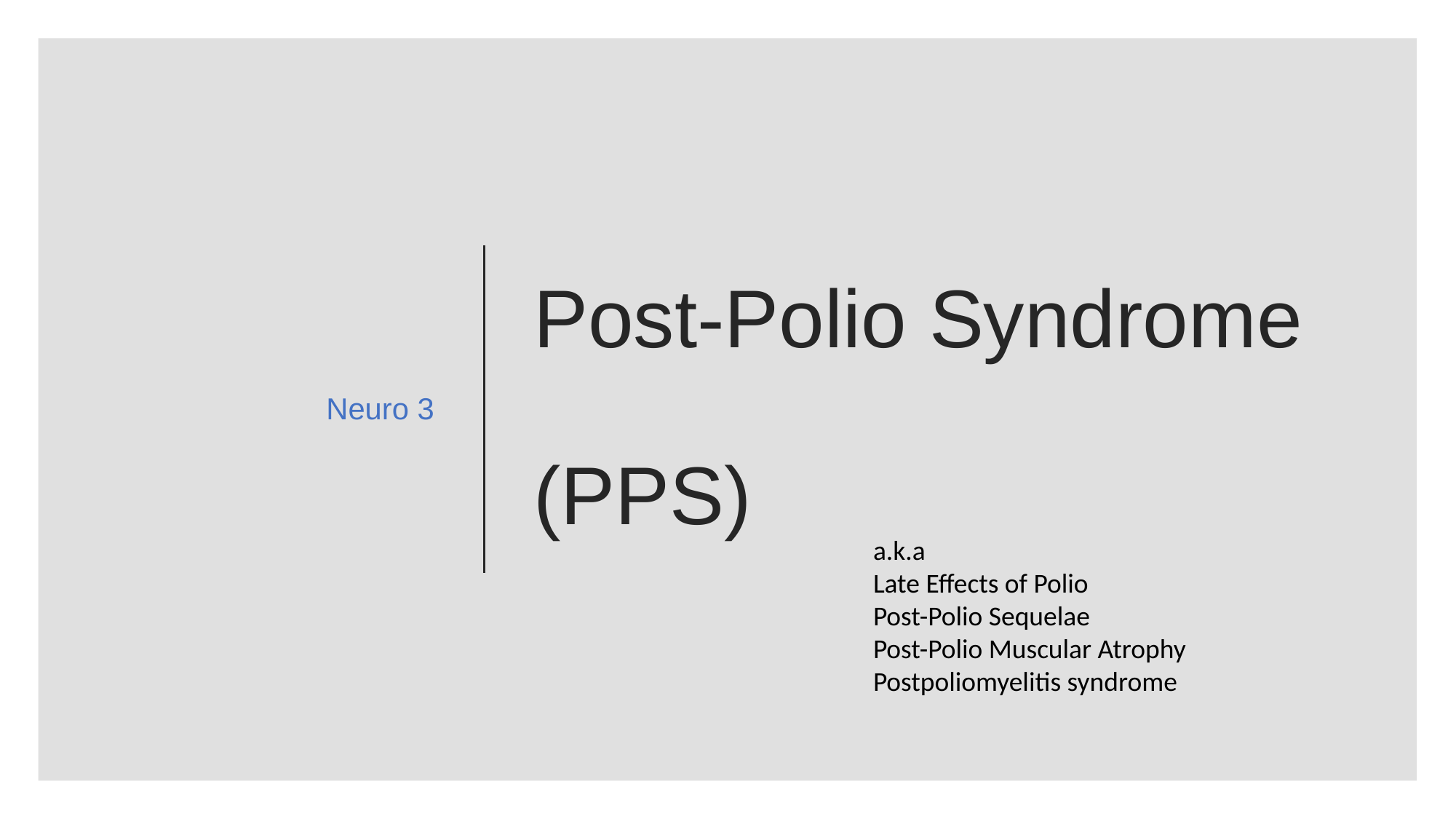

Neuro 3
# Post-Polio Syndrome (PPS)
a.k.a
Late Effects of Polio
Post-Polio Sequelae
Post-Polio Muscular Atrophy
Postpoliomyelitis syndrome